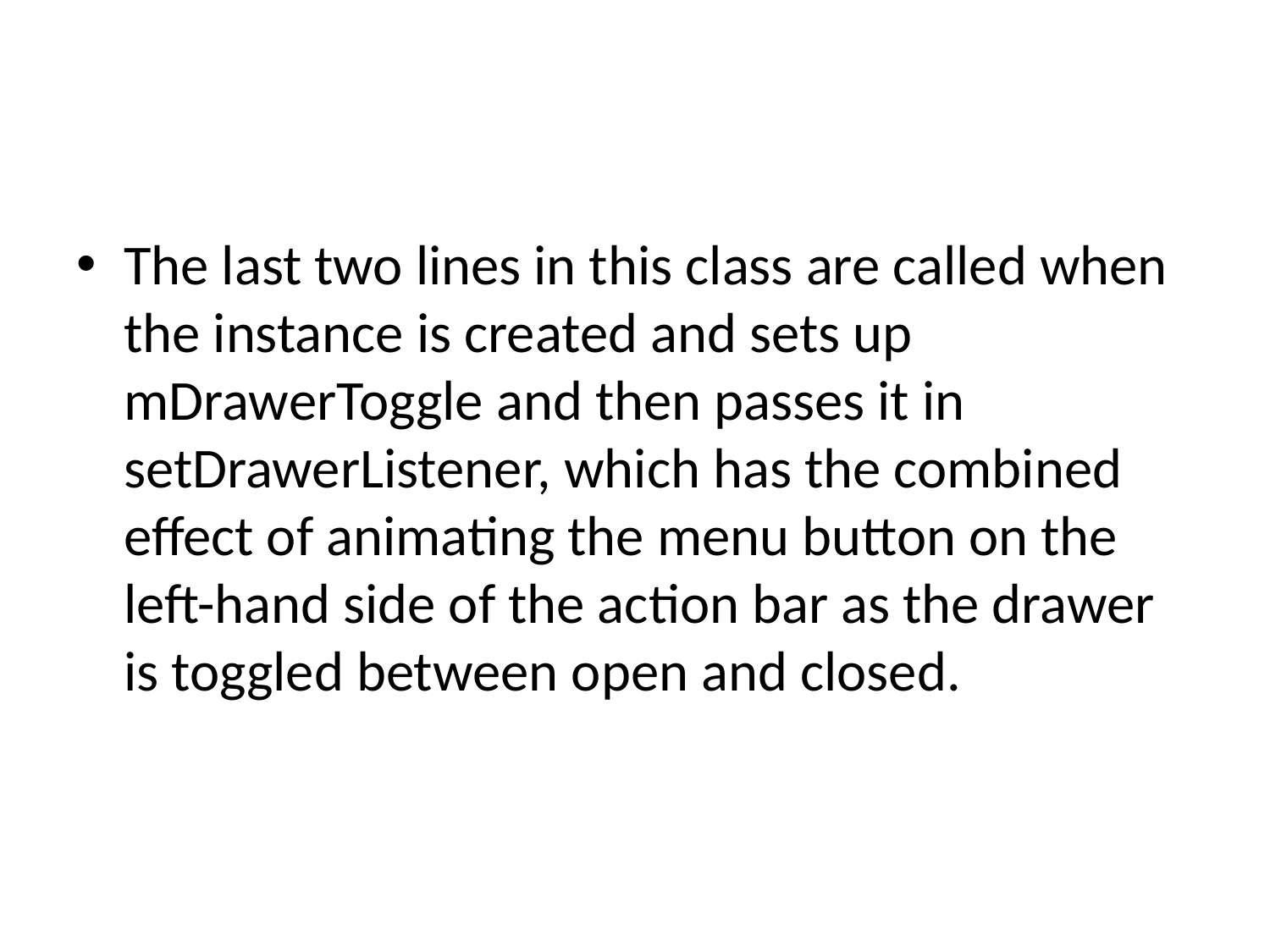

#
The last two lines in this class are called when the instance is created and sets up mDrawerToggle and then passes it in setDrawerListener, which has the combined effect of animating the menu button on the left-hand side of the action bar as the drawer is toggled between open and closed.